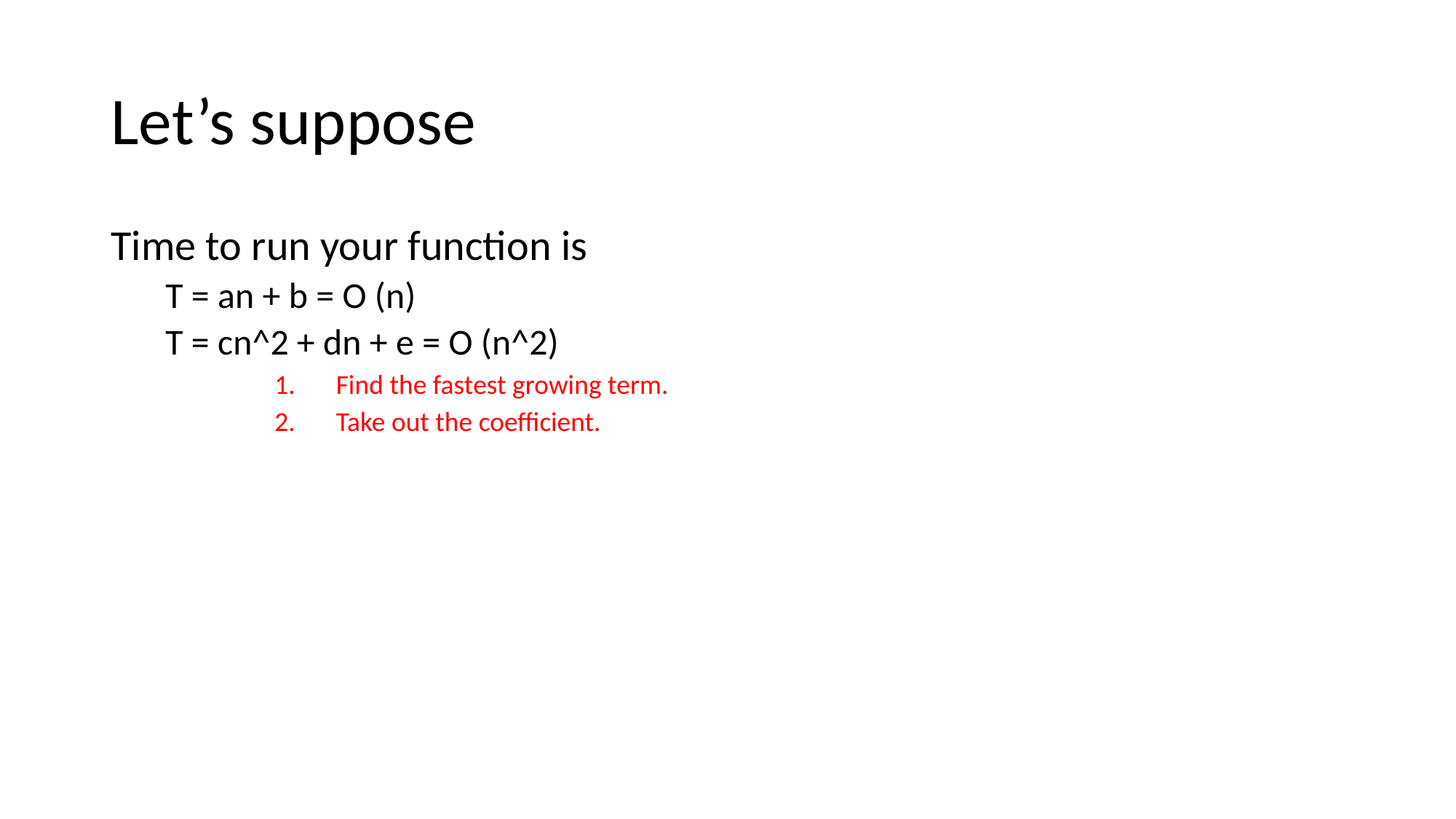

# Let’s suppose
Time to run your function is
T = an + b = O (n)
T = cn^2 + dn + e = O (n^2)
Find the fastest growing term.
Take out the coefficient.